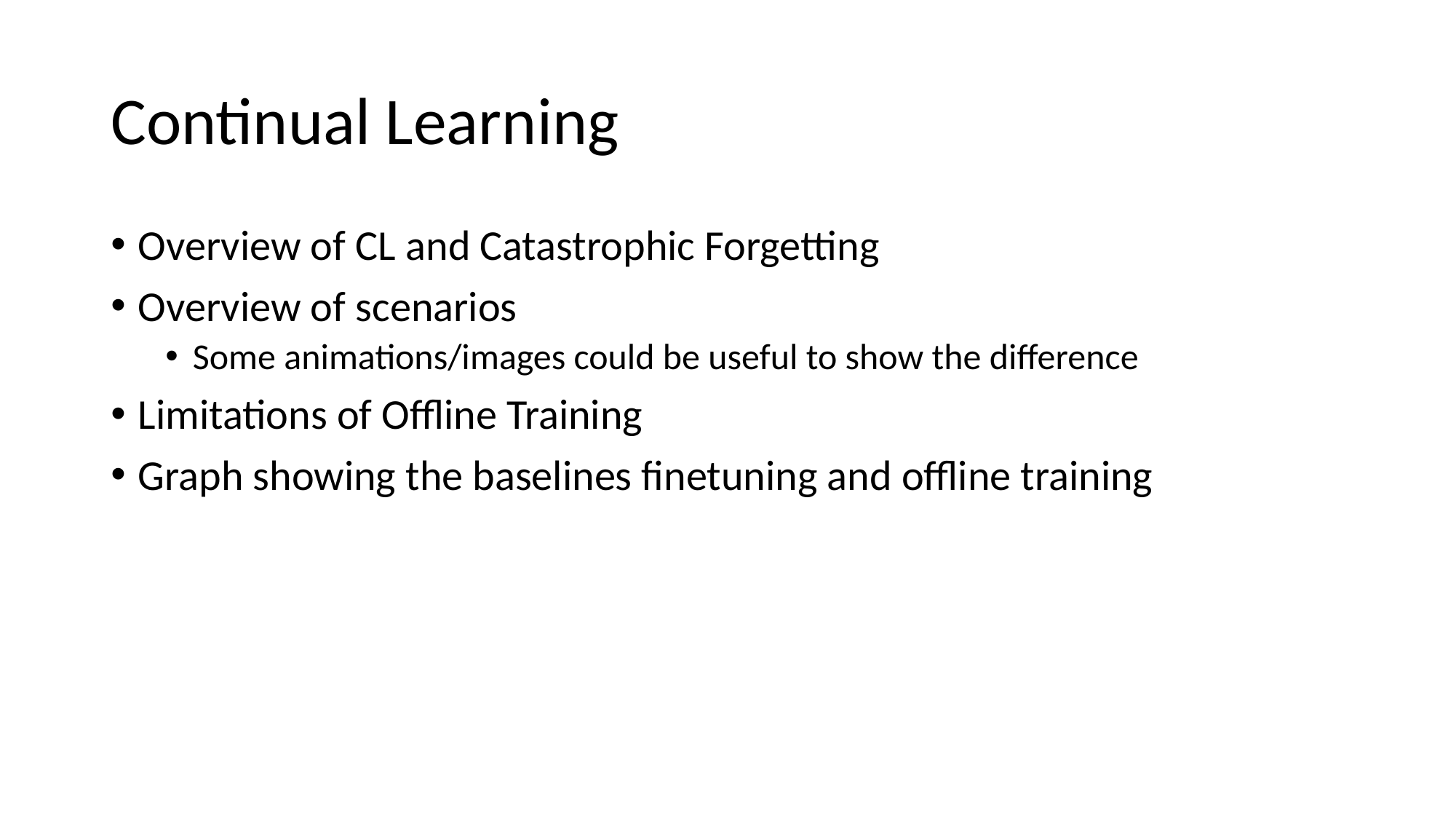

# Continual Learning
Overview of CL and Catastrophic Forgetting
Overview of scenarios
Some animations/images could be useful to show the difference
Limitations of Offline Training
Graph showing the baselines finetuning and offline training